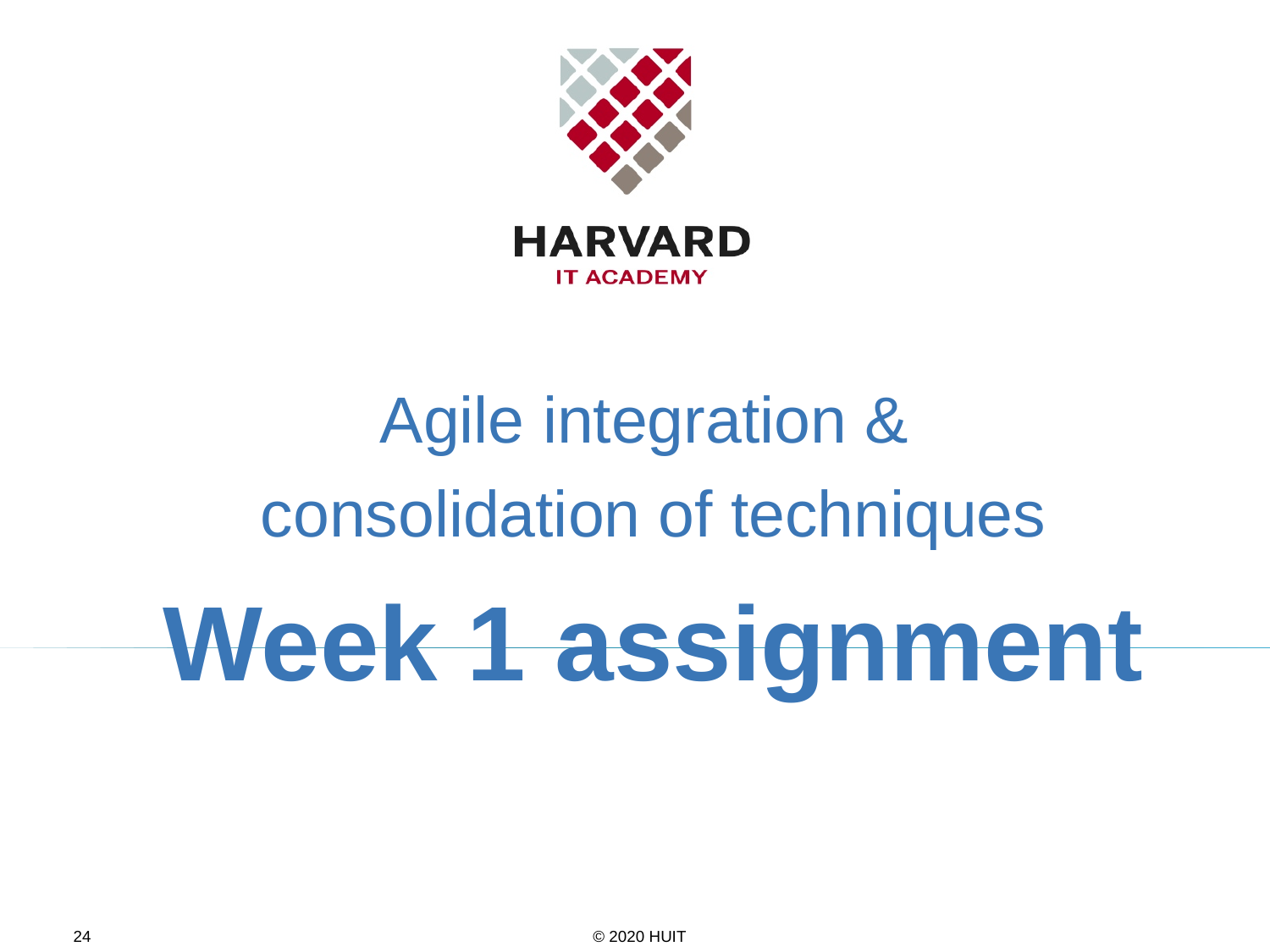

# Agile integration & consolidation of techniques Week 1 assignment
© 2020 HUIT
24